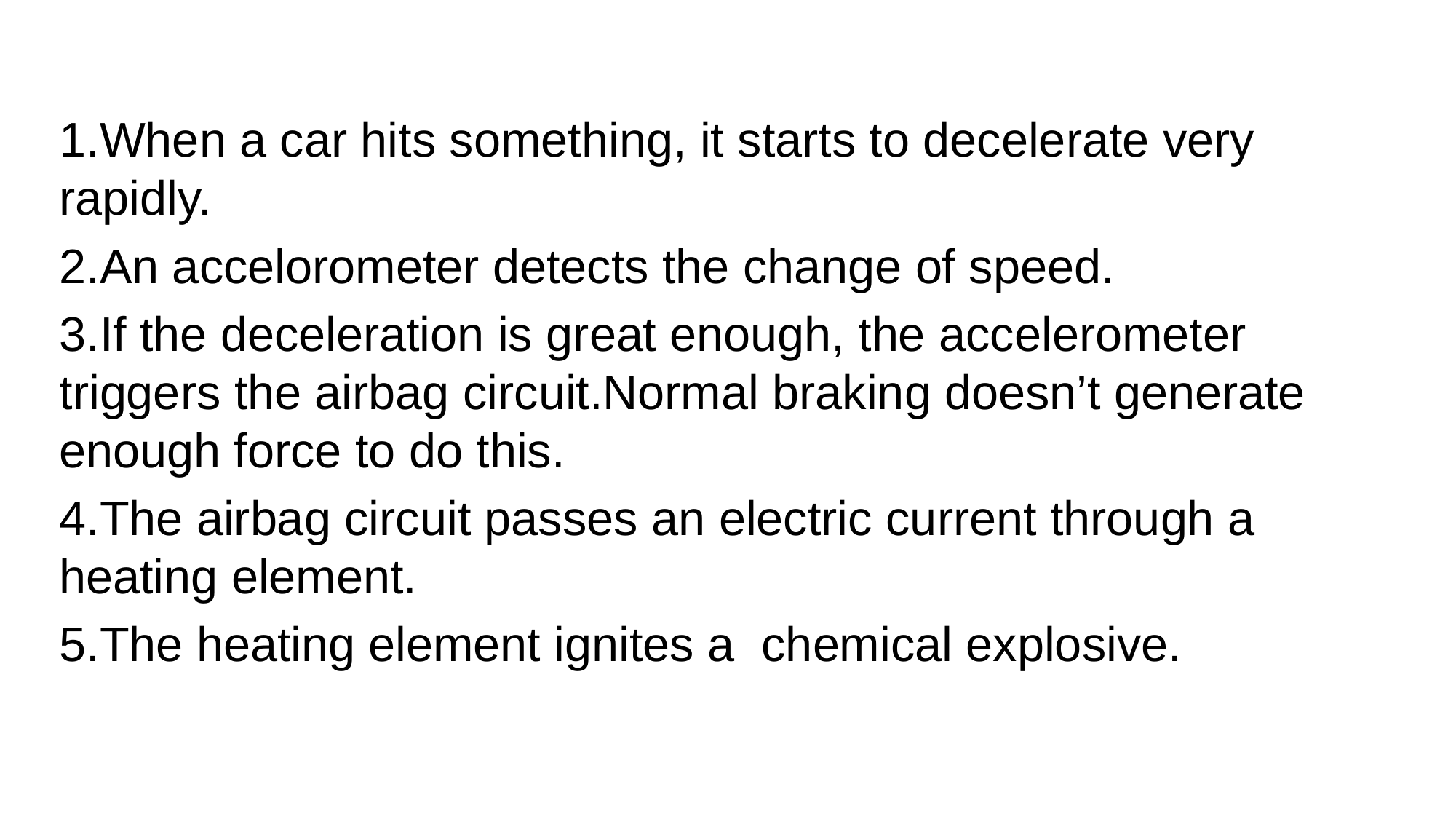

1.When a car hits something, it starts to decelerate very rapidly.
2.An accelorometer detects the change of speed.
3.If the deceleration is great enough, the accelerometer triggers the airbag circuit.Normal braking doesn’t generate enough force to do this.
4.The airbag circuit passes an electric current through a heating element.
5.The heating element ignites a  chemical explosive.